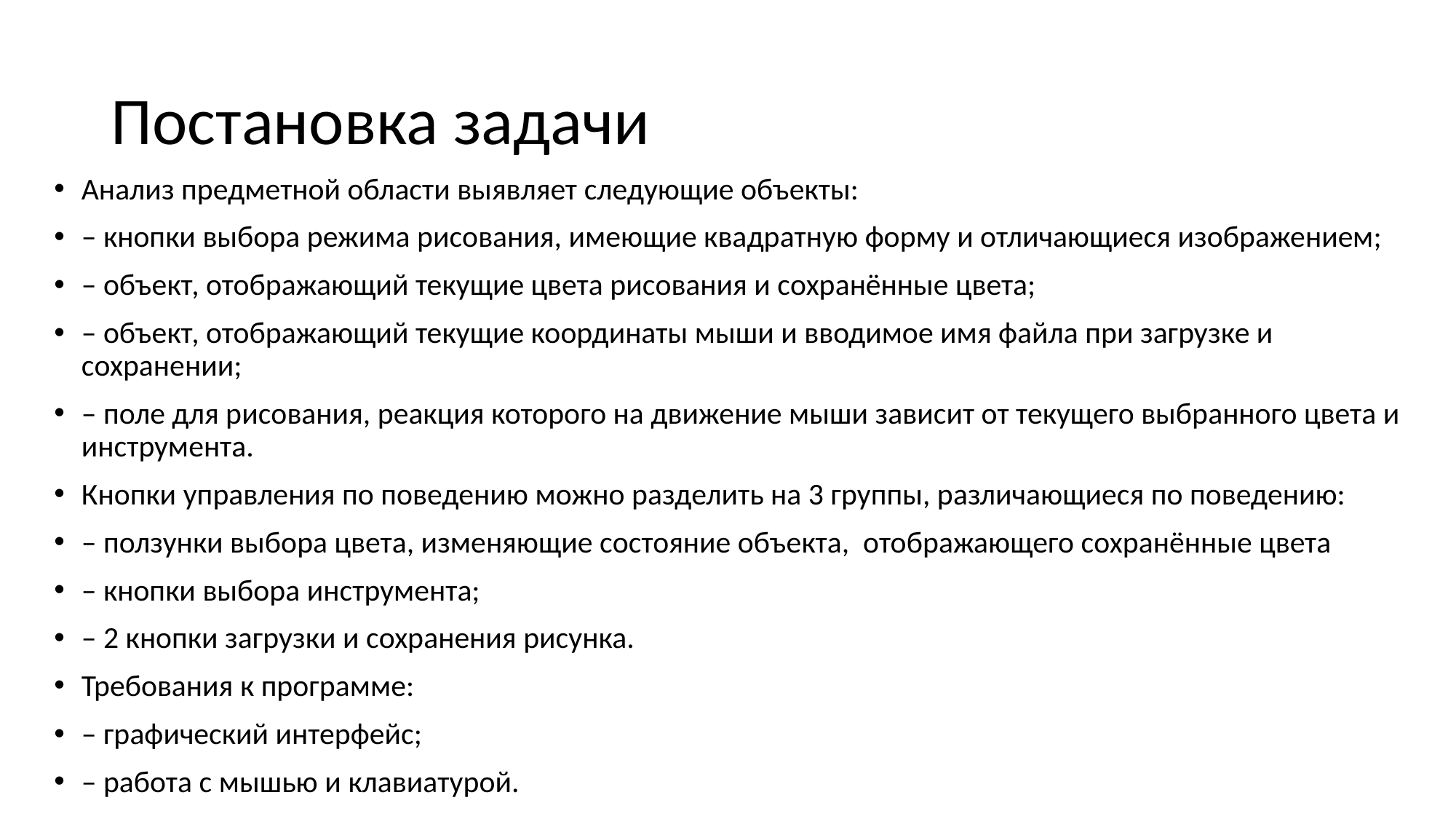

# Постановка задачи
Анализ предметной области выявляет следующие объекты:
– кнопки выбора режима рисования, имеющие квадратную форму и отличающиеся изображением;
– объект, отображающий текущие цвета рисования и сохранённые цвета;
– объект, отображающий текущие координаты мыши и вводимое имя файла при загрузке и сохранении;
– поле для рисования, реакция которого на движение мыши зависит от текущего выбранного цвета и инструмента.
Кнопки управления по поведению можно разделить на 3 группы, различающиеся по поведению:
– ползунки выбора цвета, изменяющие состояние объекта,  отображающего сохранённые цвета
– кнопки выбора инструмента;
– 2 кнопки загрузки и сохранения рисунка.
Требования к программе:
– графический интерфейс;
– работа с мышью и клавиатурой.